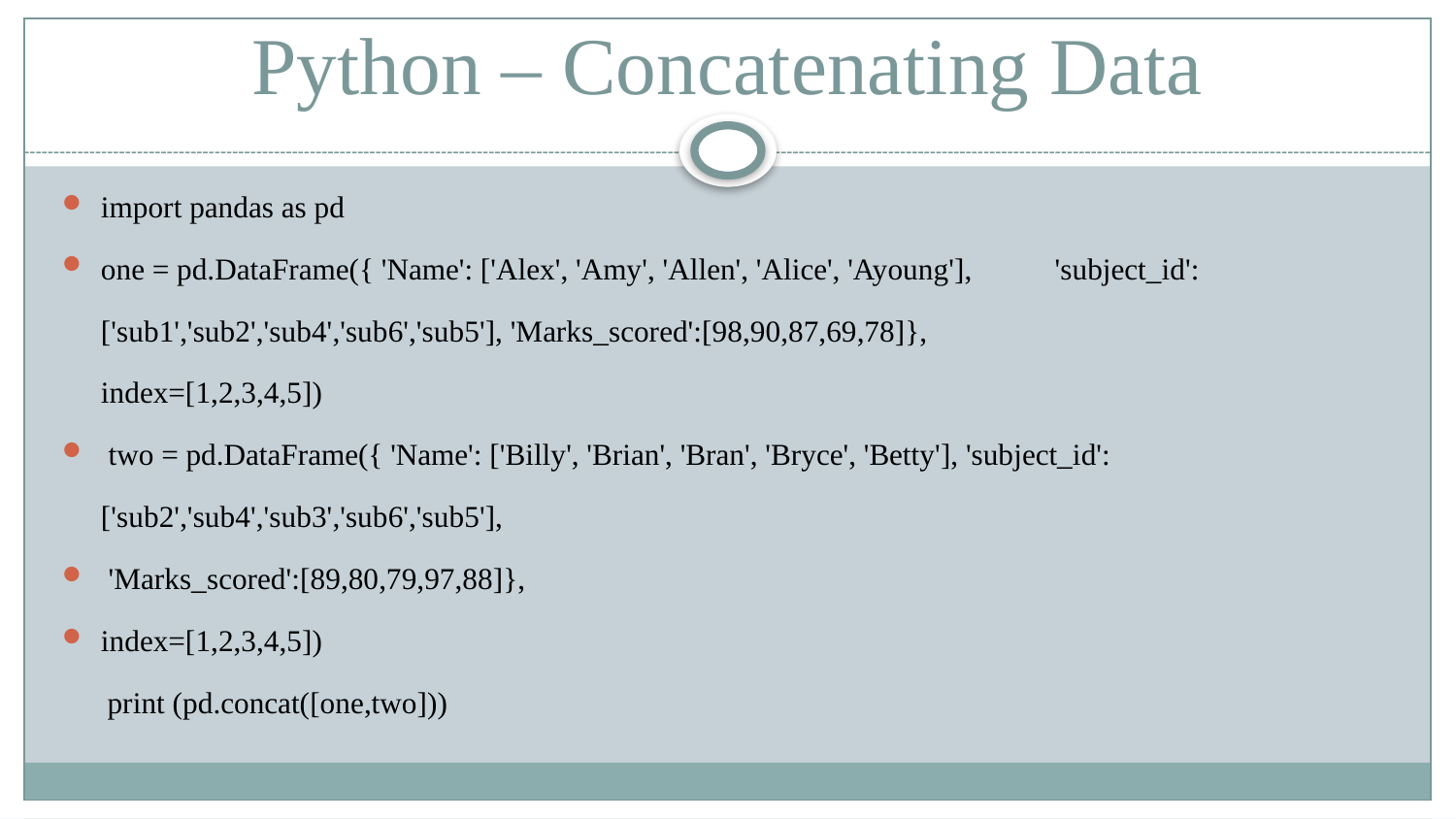

# Python – Concatenating Data
import pandas as pd
one = pd.DataFrame({ 'Name': ['Alex', 'Amy', 'Allen', 'Alice', 'Ayoung'],           'subject_id':['sub1','sub2','sub4','sub6','sub5'], 'Marks_scored':[98,90,87,69,78]},
index=[1,2,3,4,5])
 two = pd.DataFrame({ 'Name': ['Billy', 'Brian', 'Bran', 'Bryce', 'Betty'], 'subject_id':['sub2','sub4','sub3','sub6','sub5'],
 'Marks_scored':[89,80,79,97,88]},
index=[1,2,3,4,5])
      print (pd.concat([one,two]))